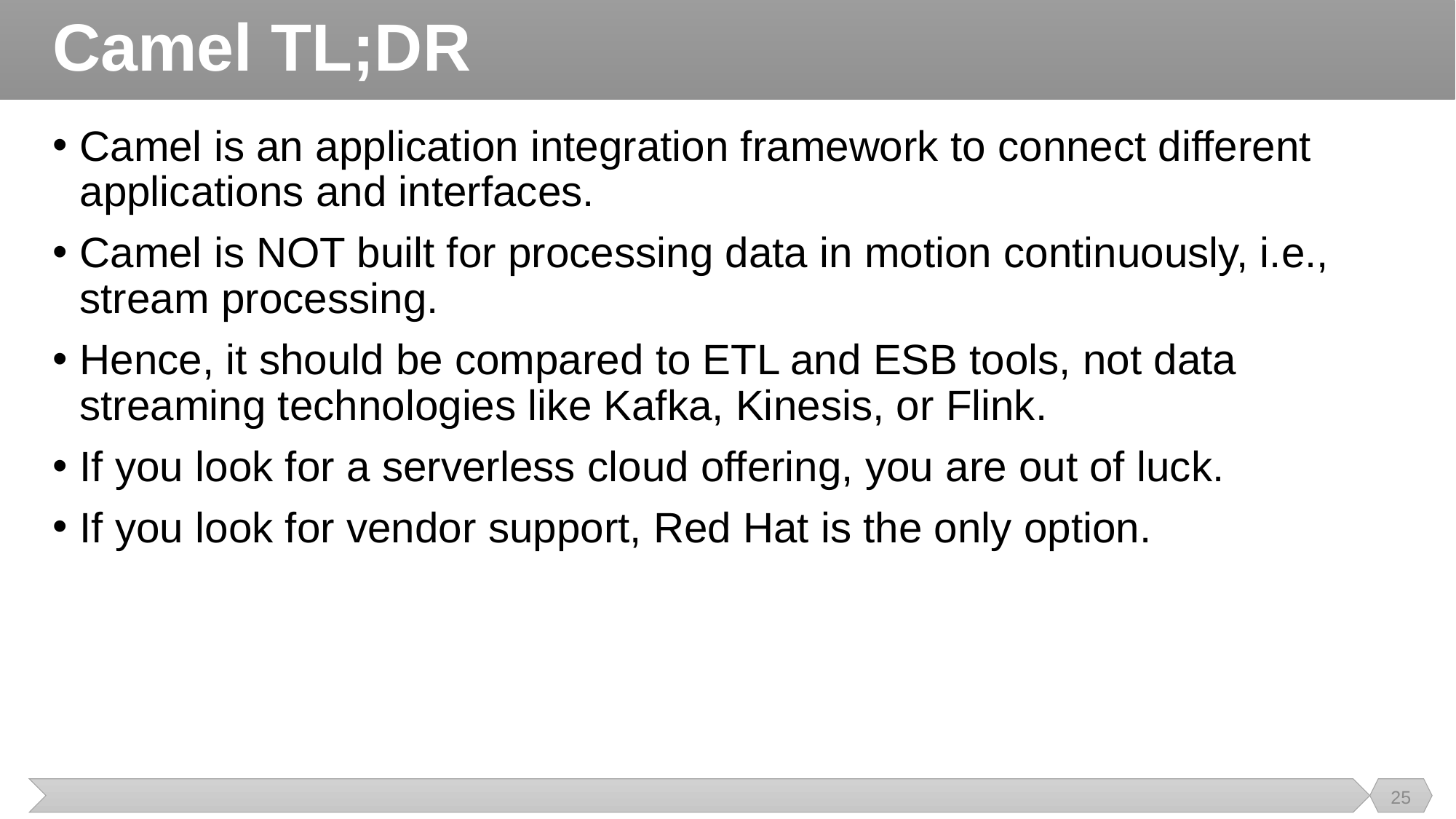

# Camel TL;DR
Camel is an application integration framework to connect different applications and interfaces.
Camel is NOT built for processing data in motion continuously, i.e., stream processing.
Hence, it should be compared to ETL and ESB tools, not data streaming technologies like Kafka, Kinesis, or Flink.
If you look for a serverless cloud offering, you are out of luck.
If you look for vendor support, Red Hat is the only option.
25